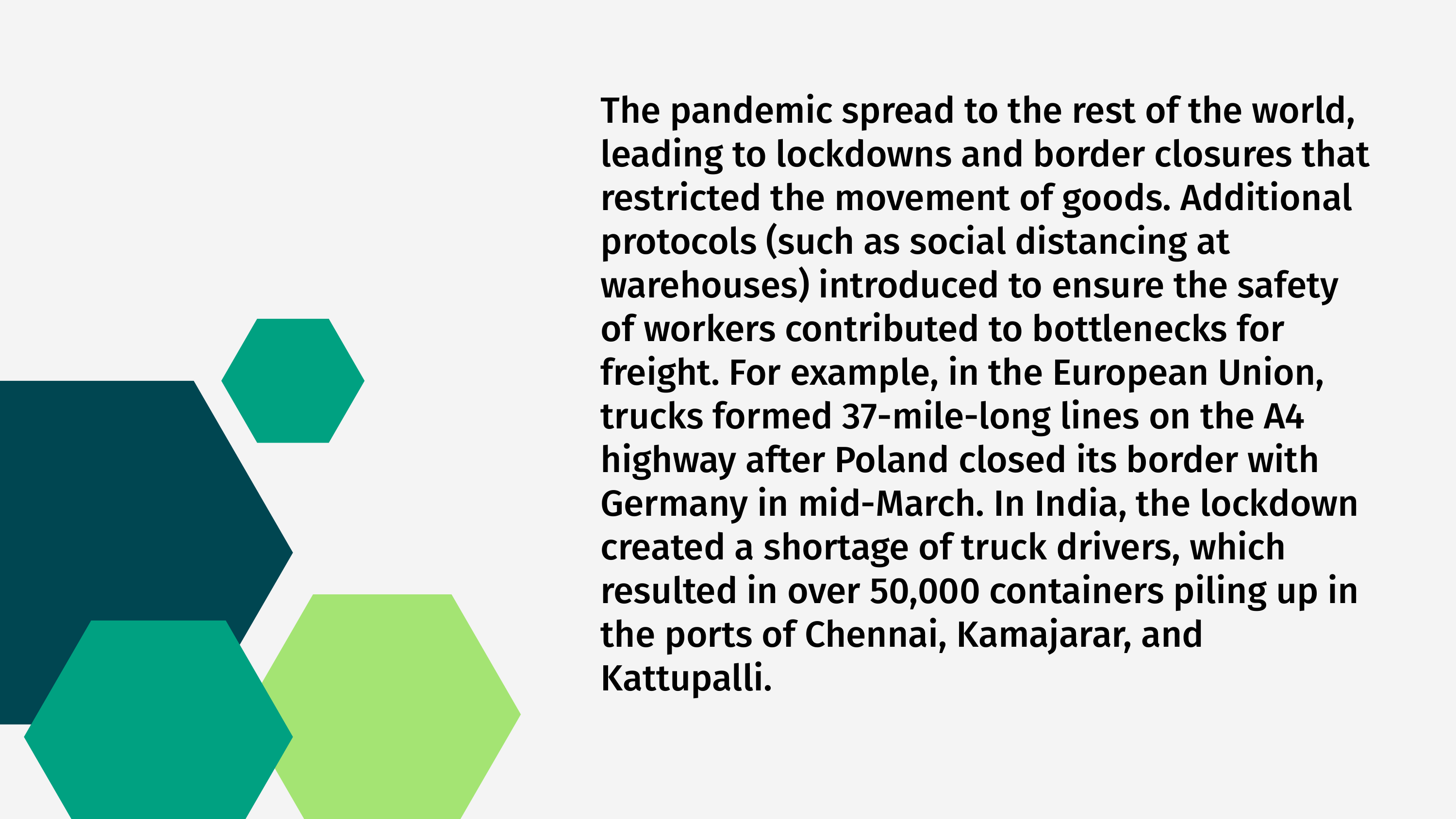

The pandemic spread to the rest of the world, leading to lockdowns and border closures that restricted the movement of goods. Additional protocols (such as social distancing at warehouses) introduced to ensure the safety of workers contributed to bottlenecks for freight. For example, in the European Union, trucks formed 37-mile-long lines on the A4 highway after Poland closed its border with Germany in mid-March. In India, the lockdown created a shortage of truck drivers, which resulted in over 50,000 containers piling up in the ports of Chennai, Kamajarar, and Kattupalli.